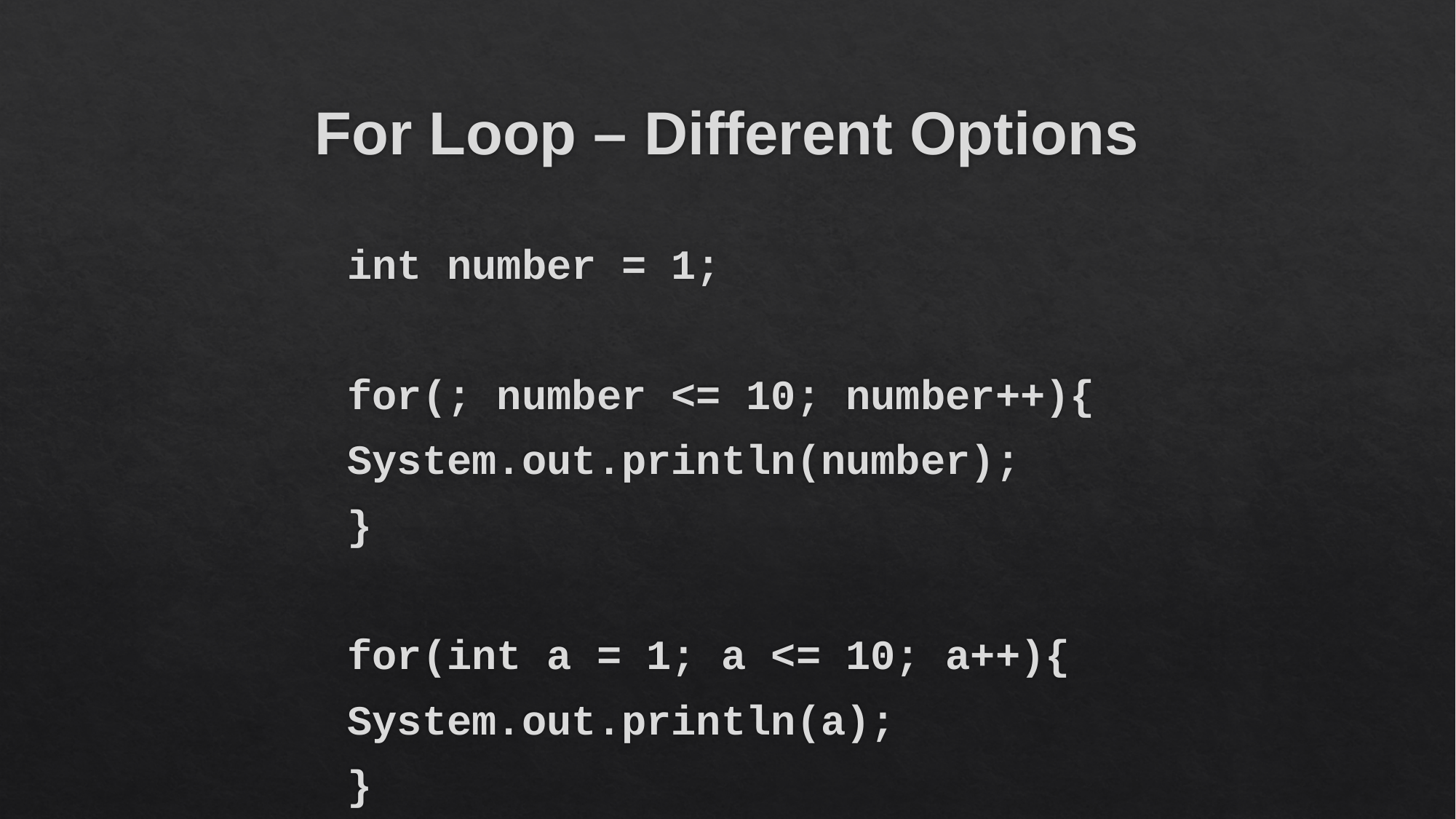

# For Loop – Different Options
int number = 1;

for(; number <= 10; number++){
	System.out.println(number);
}

for(int a = 1; a <= 10; a++){
	System.out.println(a);
}